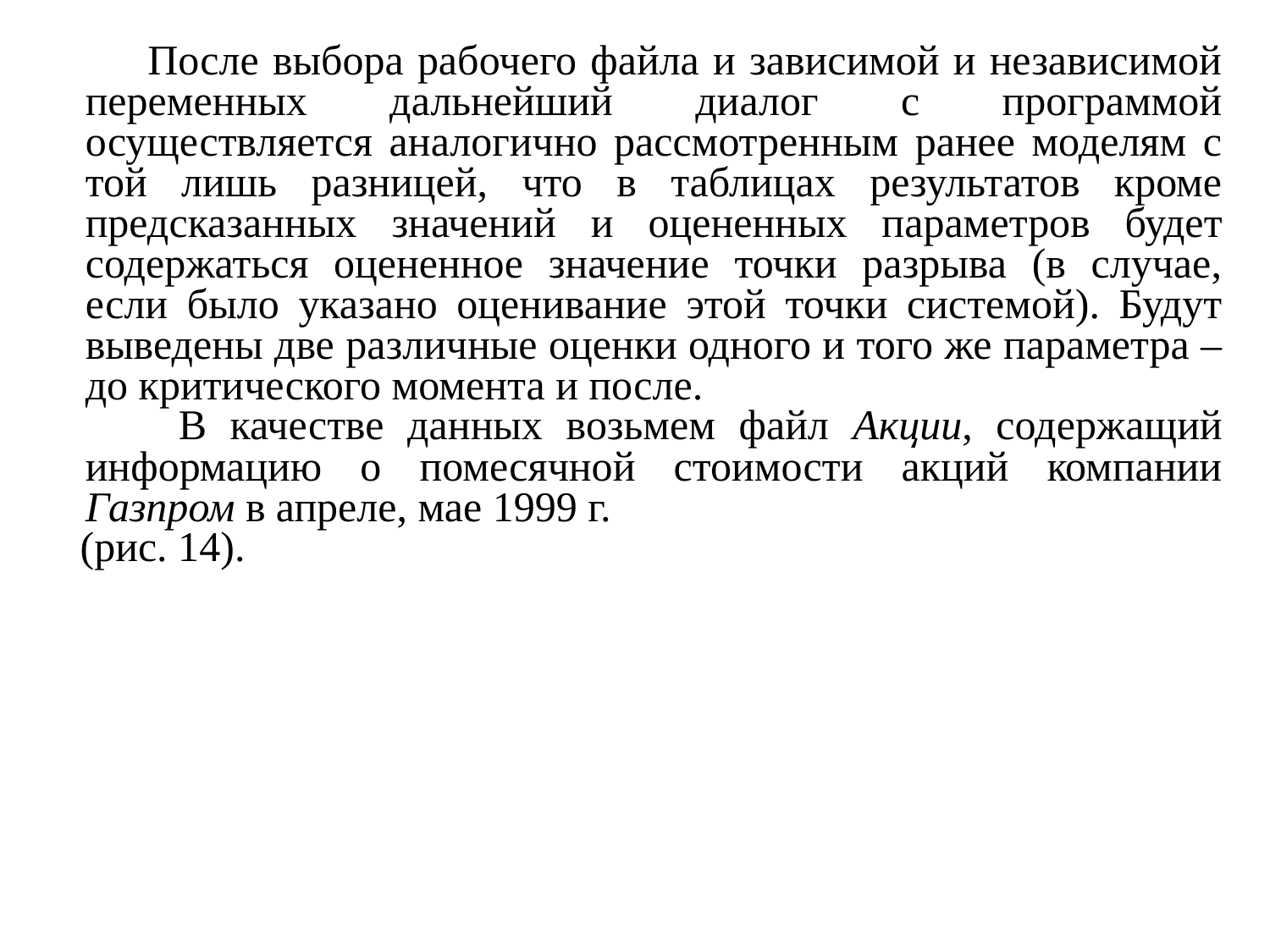

После выбора рабочего файла и зависимой и независимой переменных дальнейший диалог с программой осуществляется аналогично рассмотренным ранее моделям с той лишь разницей, что в таблицах результатов кроме предсказанных значений и оцененных параметров будет содержаться оцененное значение точки разрыва (в случае, если было указано оценивание этой точки системой). Будут выведены две различные оценки одного и того же параметра – до критического момента и после.
      В качестве данных возьмем файл Акции, содержащий информацию о помесячной стоимости акций компании Газпром в апреле, мае 1999 г.
    (рис. 14).